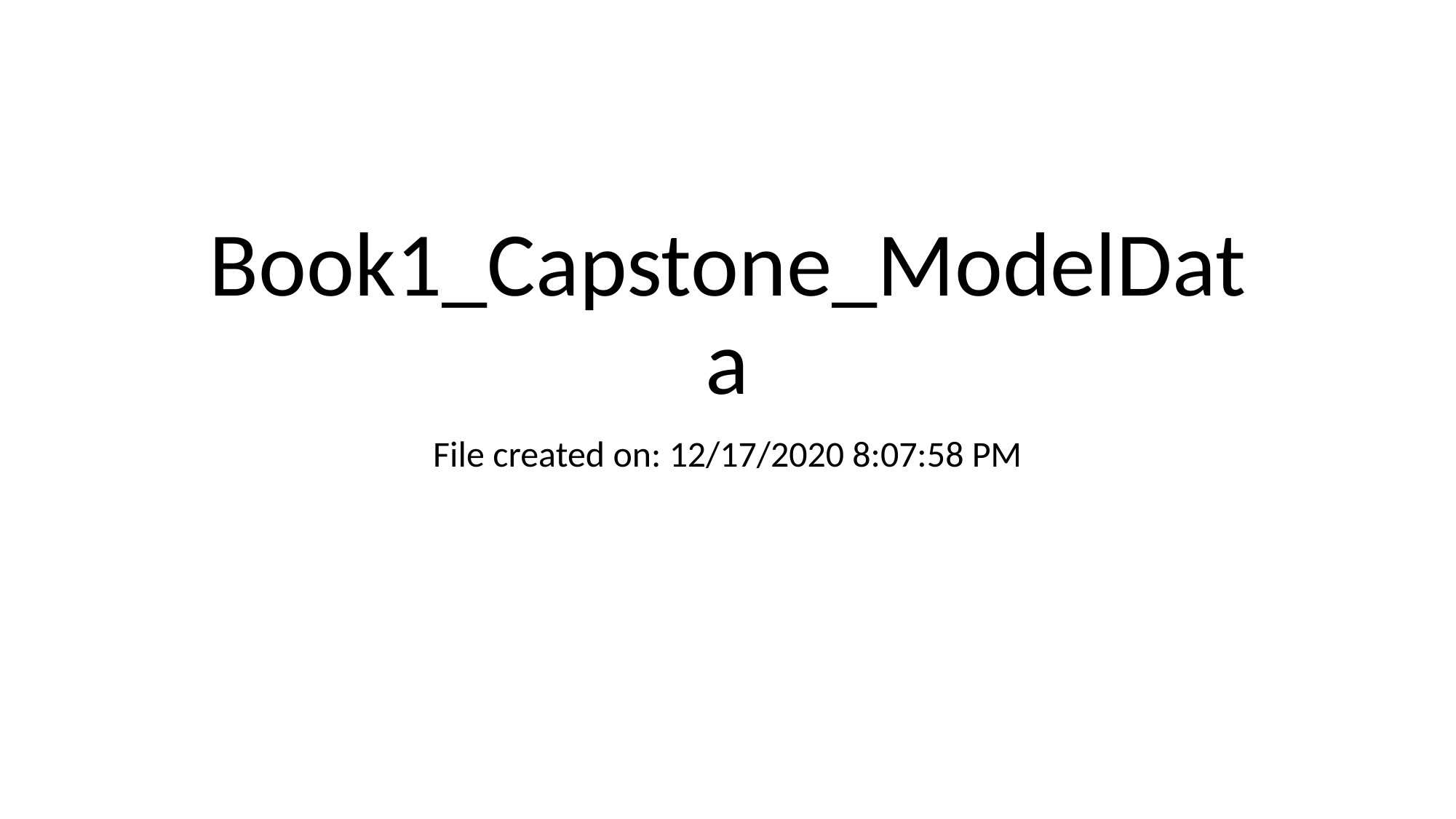

# Book1_Capstone_ModelData
File created on: 12/17/2020 8:07:58 PM